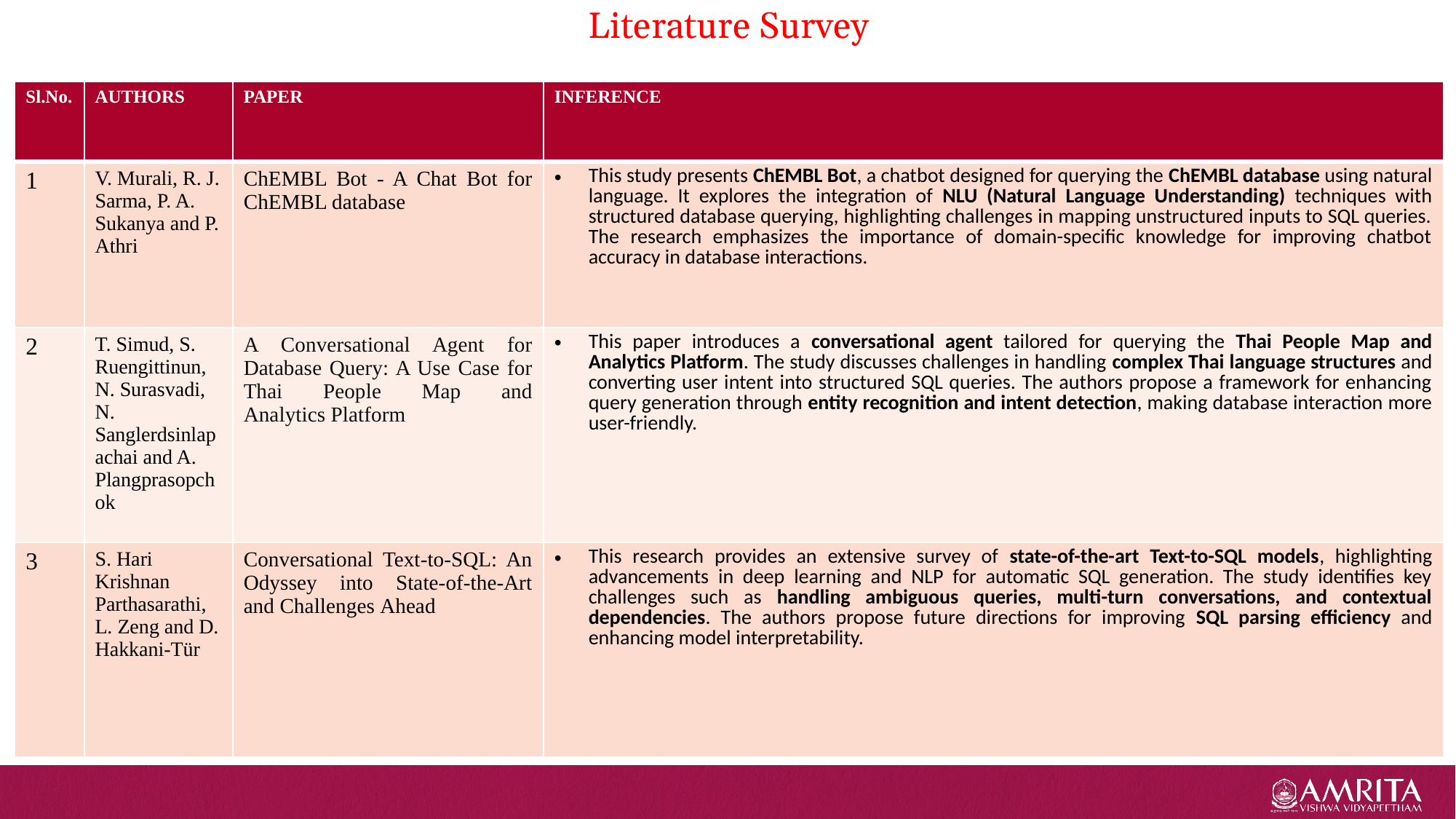

# Literature Survey
| Sl.No. | AUTHORS | PAPER | INFERENCE |
| --- | --- | --- | --- |
| 1 | V. Murali, R. J. Sarma, P. A. Sukanya and P. Athri | ChEMBL Bot - A Chat Bot for ChEMBL database | This study presents ChEMBL Bot, a chatbot designed for querying the ChEMBL database using natural language. It explores the integration of NLU (Natural Language Understanding) techniques with structured database querying, highlighting challenges in mapping unstructured inputs to SQL queries. The research emphasizes the importance of domain-specific knowledge for improving chatbot accuracy in database interactions. |
| 2 | T. Simud, S. Ruengittinun, N. Surasvadi, N. Sanglerdsinlapachai and A. Plangprasopchok | A Conversational Agent for Database Query: A Use Case for Thai People Map and Analytics Platform | This paper introduces a conversational agent tailored for querying the Thai People Map and Analytics Platform. The study discusses challenges in handling complex Thai language structures and converting user intent into structured SQL queries. The authors propose a framework for enhancing query generation through entity recognition and intent detection, making database interaction more user-friendly. |
| 3 | S. Hari Krishnan Parthasarathi, L. Zeng and D. Hakkani-Tür | Conversational Text-to-SQL: An Odyssey into State-of-the-Art and Challenges Ahead | This research provides an extensive survey of state-of-the-art Text-to-SQL models, highlighting advancements in deep learning and NLP for automatic SQL generation. The study identifies key challenges such as handling ambiguous queries, multi-turn conversations, and contextual dependencies. The authors propose future directions for improving SQL parsing efficiency and enhancing model interpretability. |
3